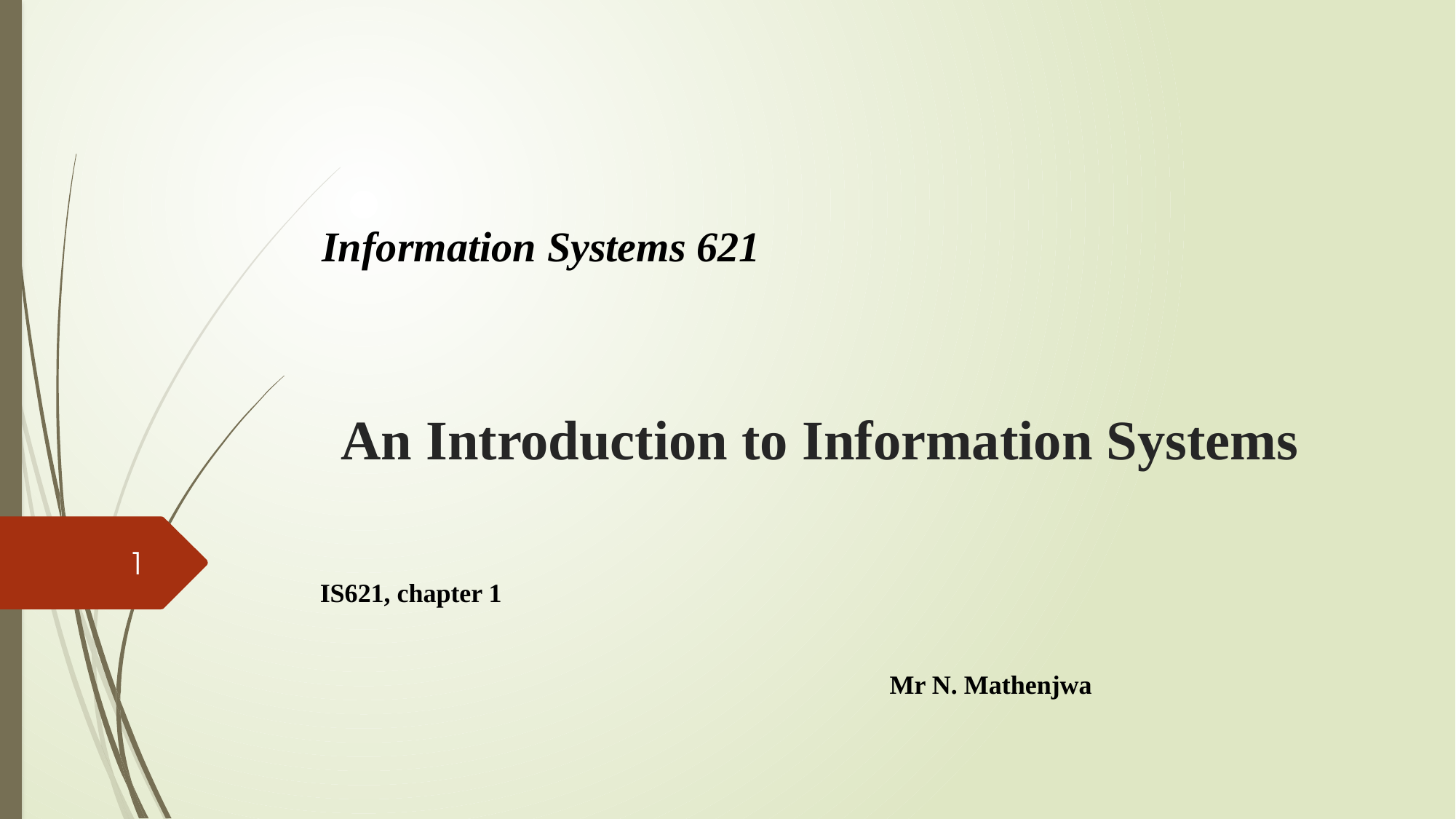

Information Systems 621
# An Introduction to Information Systems
1
IS621, chapter 1

                                                                                       Mr N. Mathenjwa